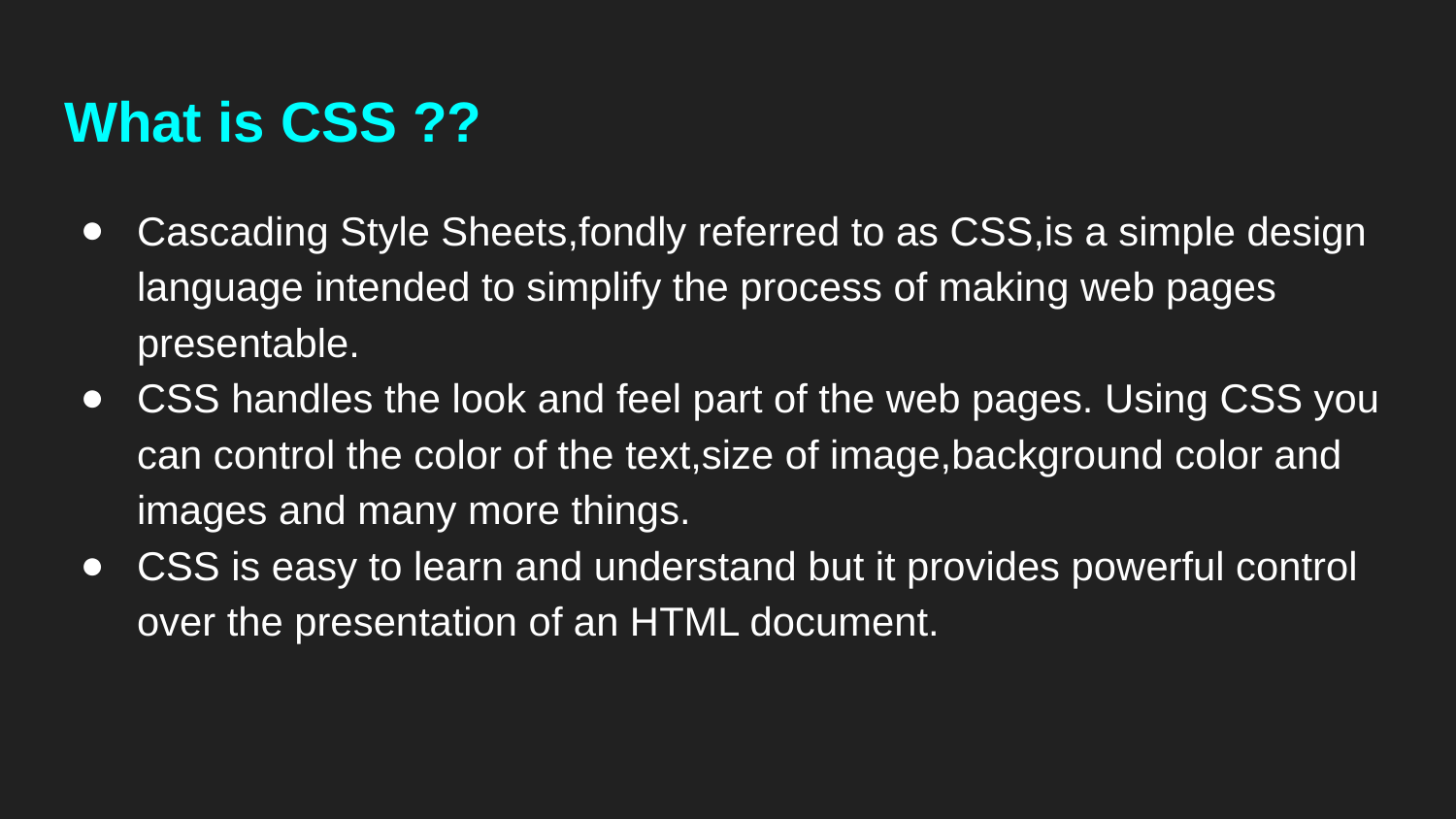

# What is CSS ??
Cascading Style Sheets,fondly referred to as CSS,is a simple design language intended to simplify the process of making web pages presentable.
CSS handles the look and feel part of the web pages. Using CSS you can control the color of the text,size of image,background color and images and many more things.
CSS is easy to learn and understand but it provides powerful control over the presentation of an HTML document.